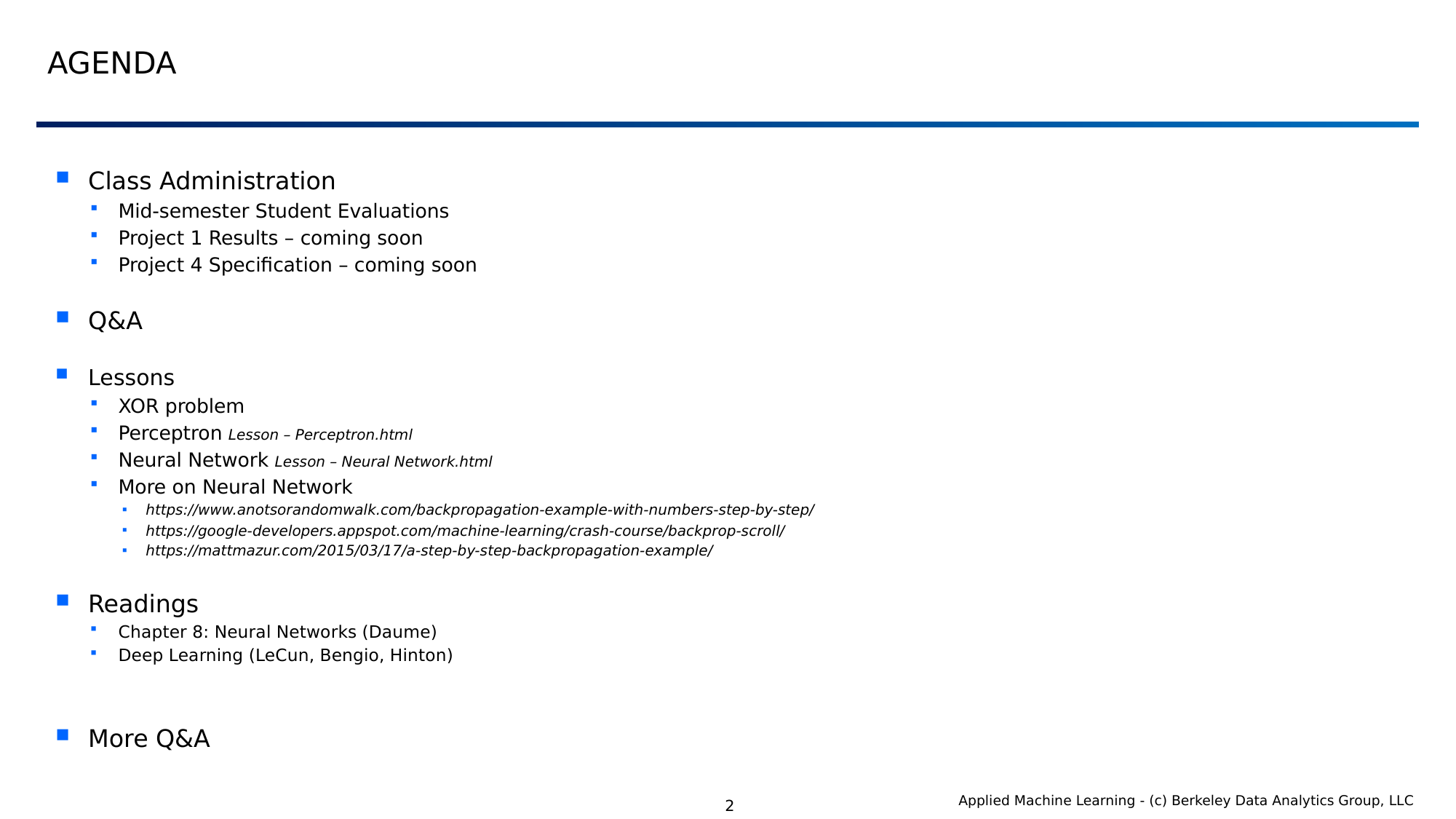

# Agenda
Class Administration
Mid-semester Student Evaluations
Project 1 Results – coming soon
Project 4 Specification – coming soon

Q&A

Lessons
XOR problem
Perceptron Lesson – Perceptron.html
Neural Network Lesson – Neural Network.html
More on Neural Network
https://www.anotsorandomwalk.com/backpropagation-example-with-numbers-step-by-step/
https://google-developers.appspot.com/machine-learning/crash-course/backprop-scroll/
https://mattmazur.com/2015/03/17/a-step-by-step-backpropagation-example/

Readings
Chapter 8: Neural Networks (Daume)
Deep Learning (LeCun, Bengio, Hinton)

More Q&A
2
Applied Machine Learning - (c) Berkeley Data Analytics Group, LLC